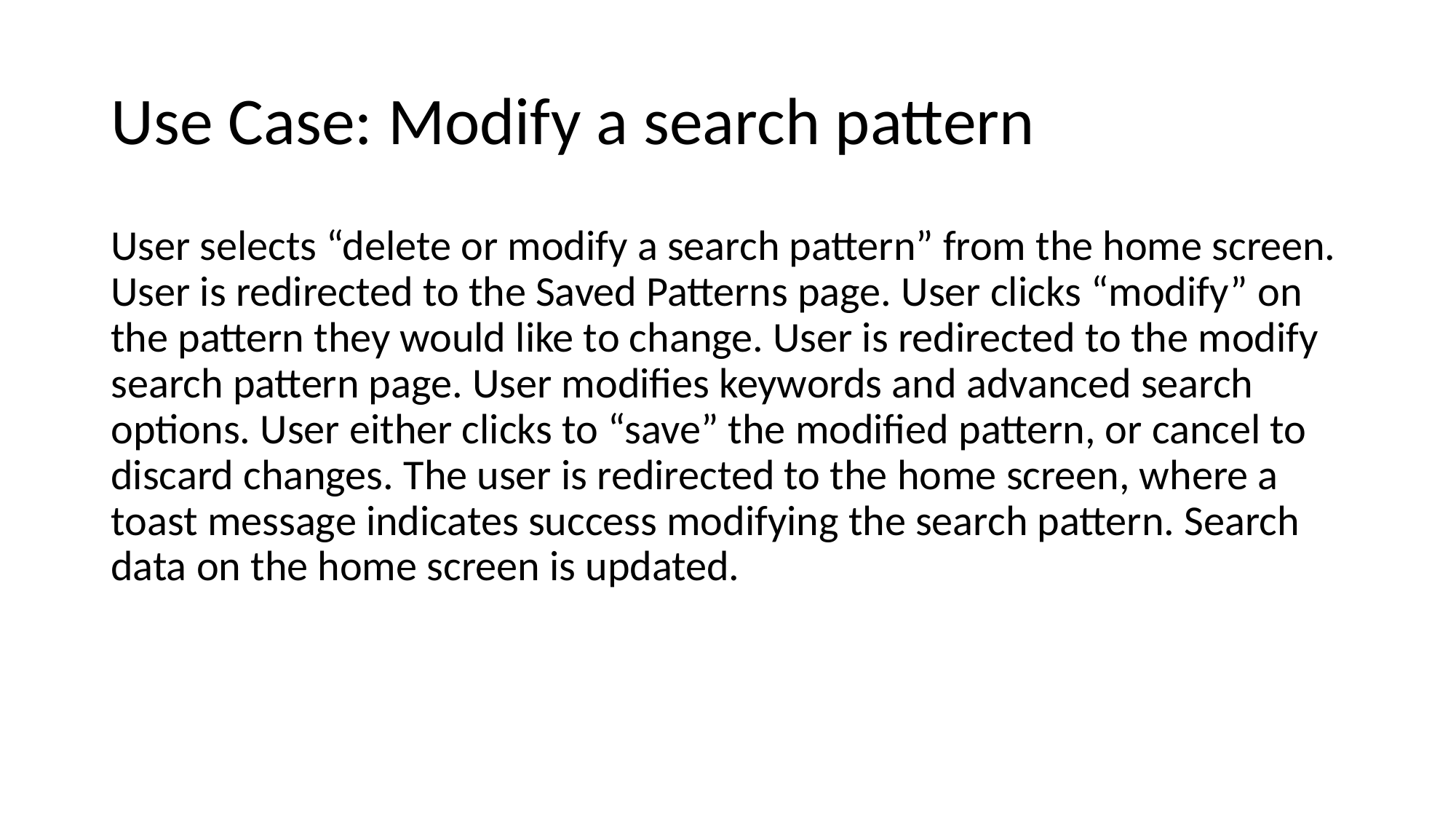

# Use Case: Modify a search pattern
User selects “delete or modify a search pattern” from the home screen. User is redirected to the Saved Patterns page. User clicks “modify” on the pattern they would like to change. User is redirected to the modify search pattern page. User modifies keywords and advanced search options. User either clicks to “save” the modified pattern, or cancel to discard changes. The user is redirected to the home screen, where a toast message indicates success modifying the search pattern. Search data on the home screen is updated.